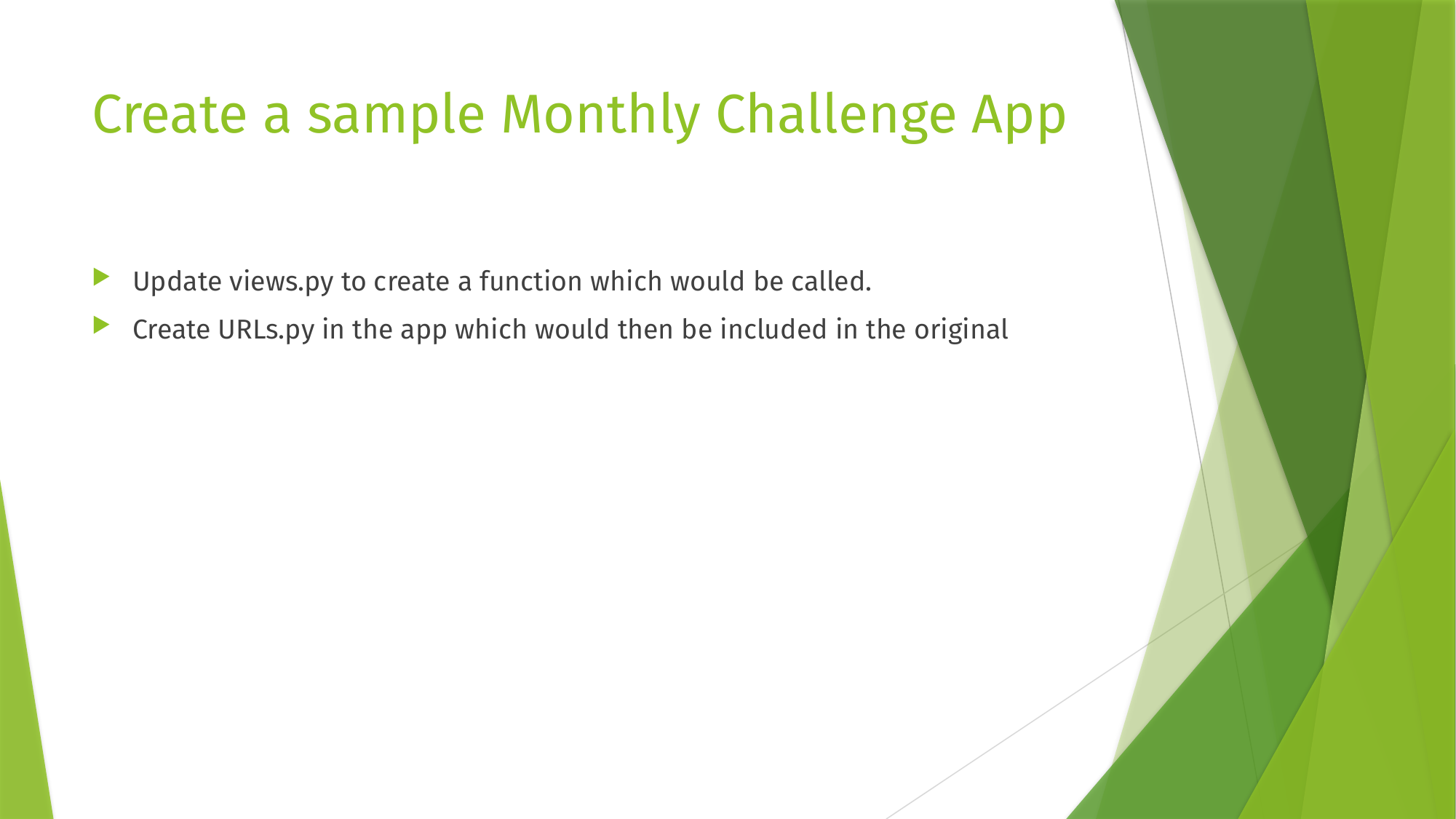

# Create a sample Monthly Challenge App
Update views.py to create a function which would be called.
Create URLs.py in the app which would then be included in the original